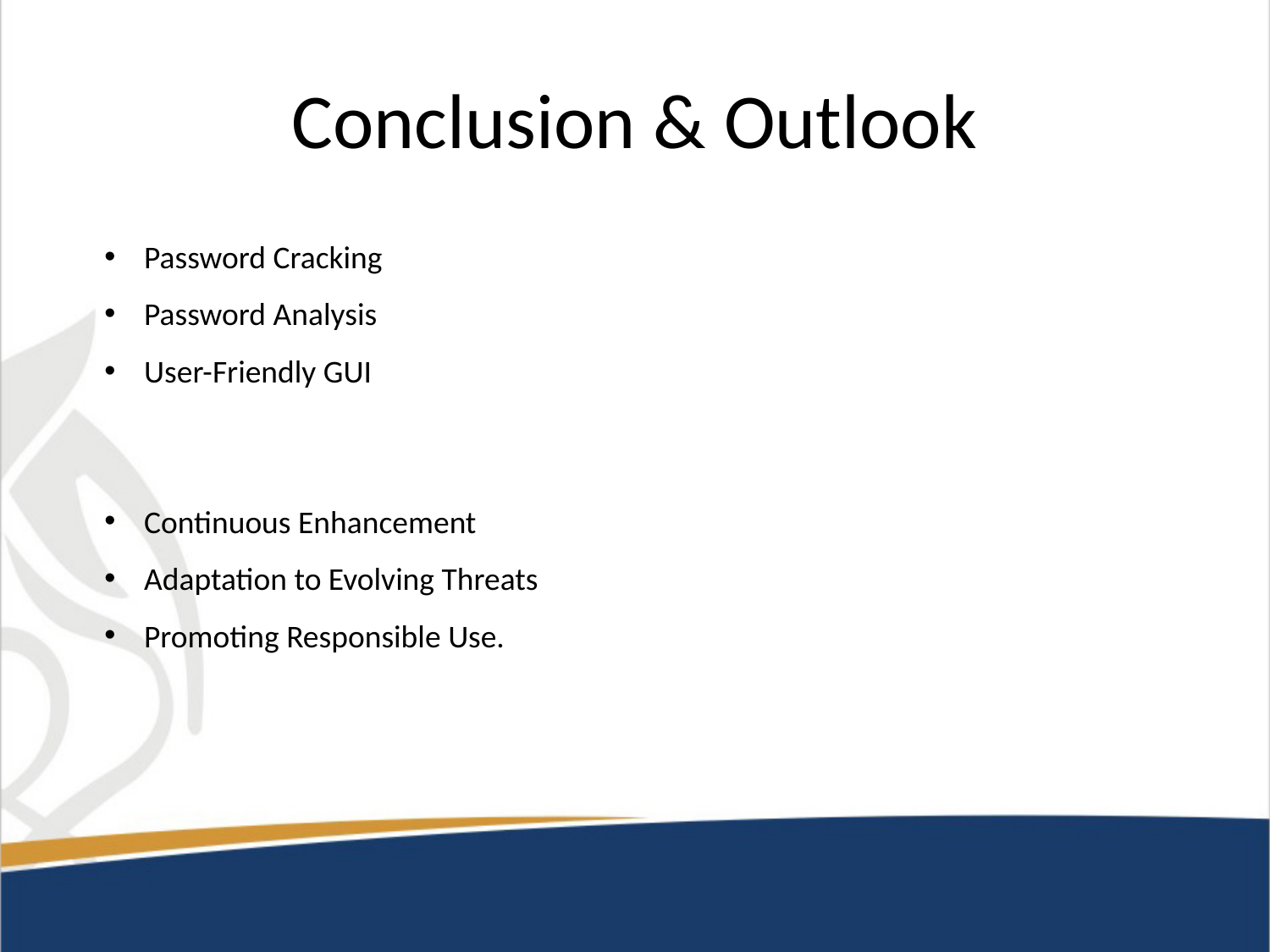

# Conclusion & Outlook
Password Cracking
Password Analysis
User-Friendly GUI
Continuous Enhancement
Adaptation to Evolving Threats
Promoting Responsible Use.